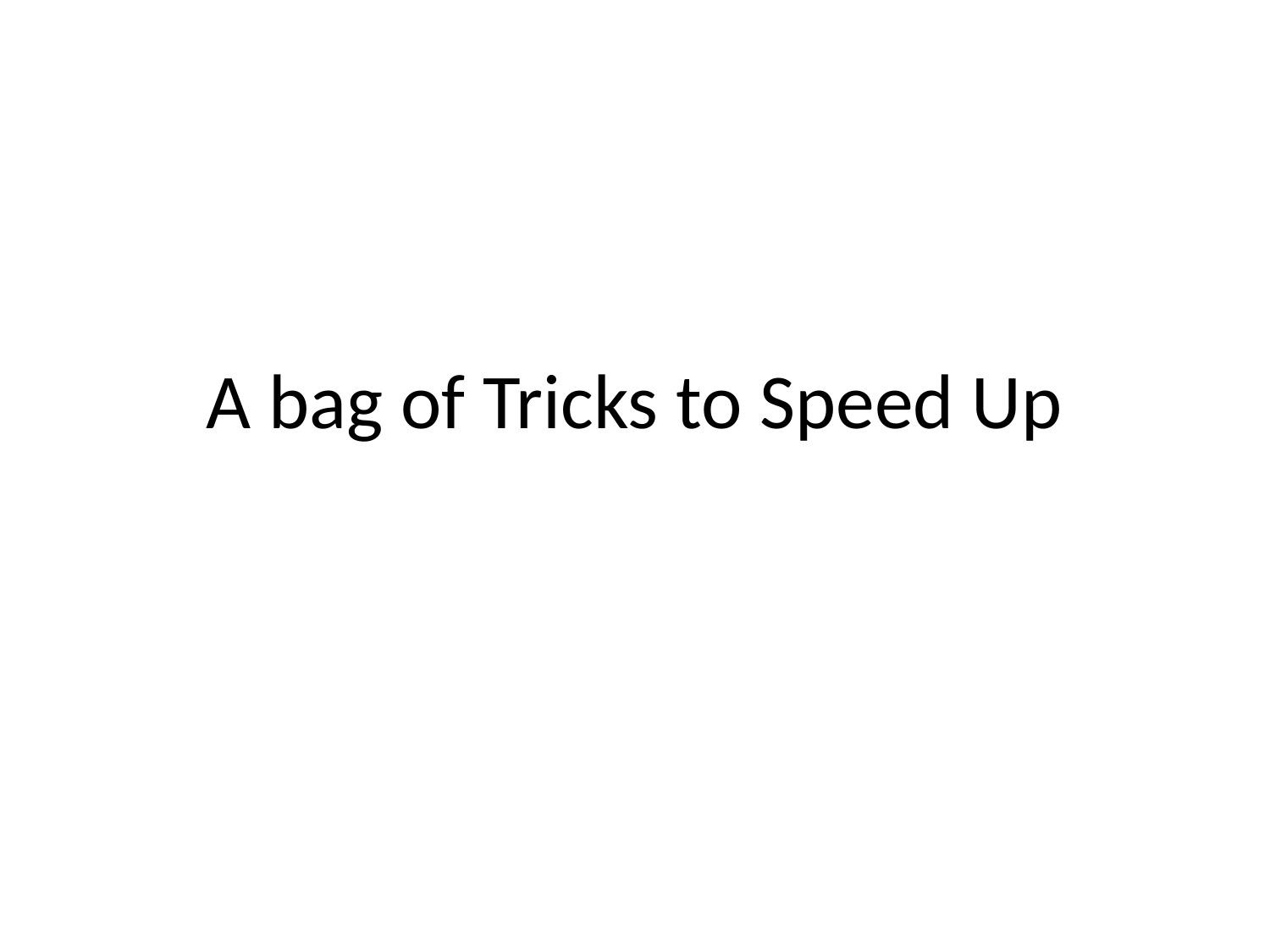

# A bag of Tricks to Speed Up